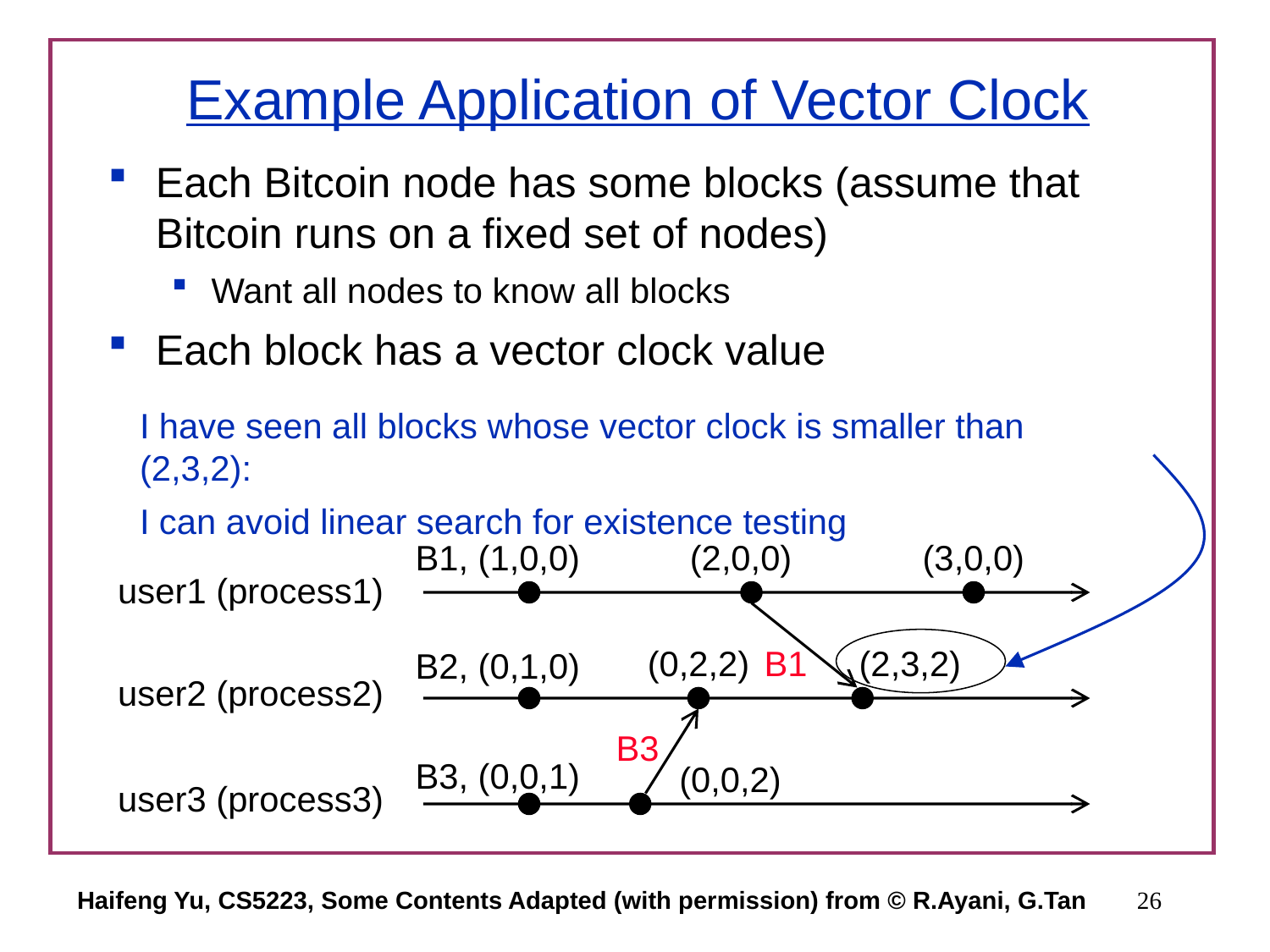

# Example Application of Vector Clock
Each Bitcoin node has some blocks (assume that Bitcoin runs on a fixed set of nodes)
Want all nodes to know all blocks
Each block has a vector clock value
I have seen all blocks whose vector clock is smaller than (2,3,2):
I can avoid linear search for existence testing

B1, (1,0,0)
(2,0,0)
(3,0,0)
user1 (process1)

(0,2,2)
B1
(2,3,2)
B2, (0,1,0)
user2 (process2)

B3
B3, (0,0,1)
(0,0,2)
user3 (process3)

Haifeng Yu, CS5223, Some Contents Adapted (with permission) from © R.Ayani, G.Tan
26